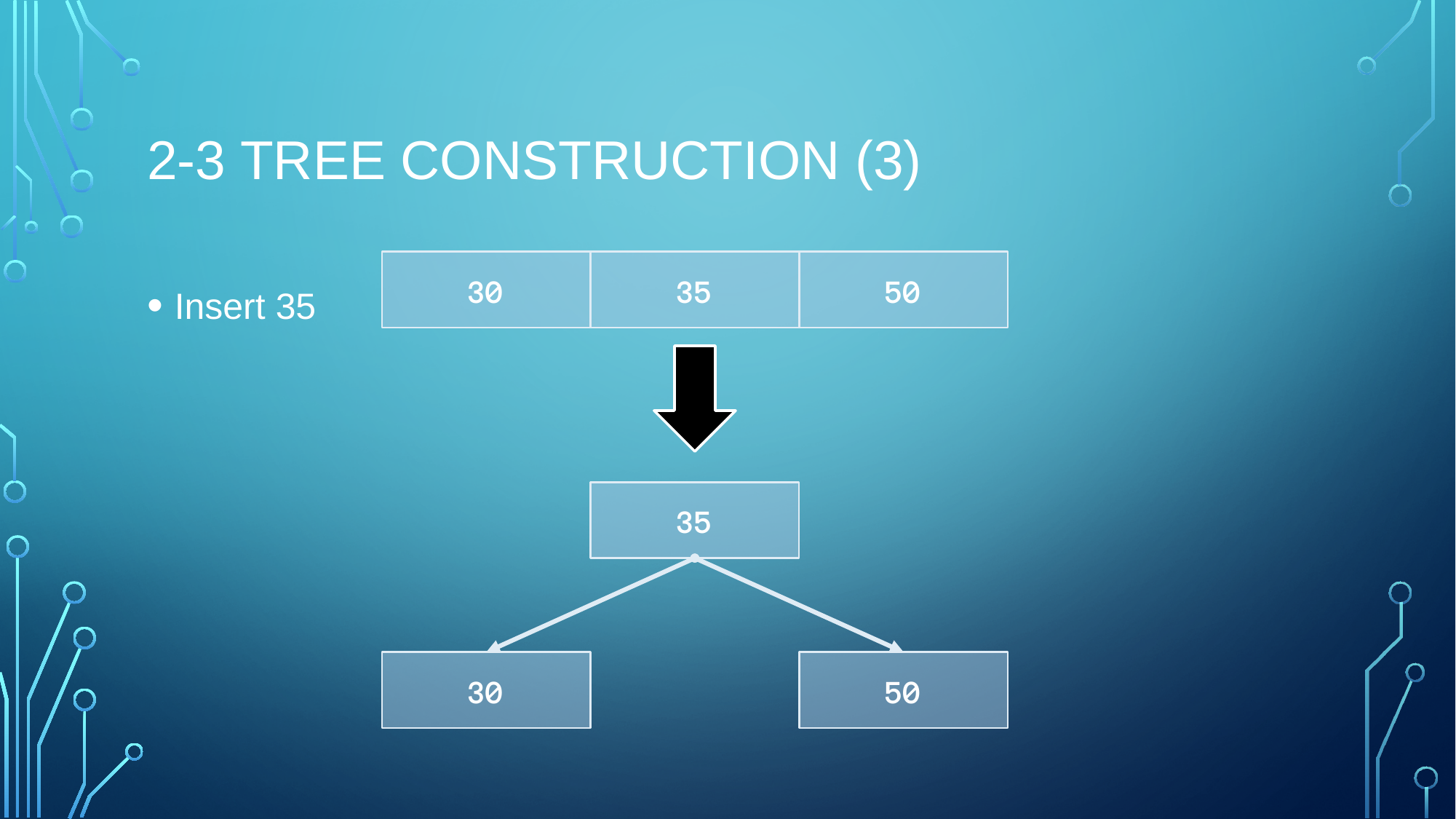

# 2-3 Tree Construction (3)
30
35
50
Insert 35

35
30
50